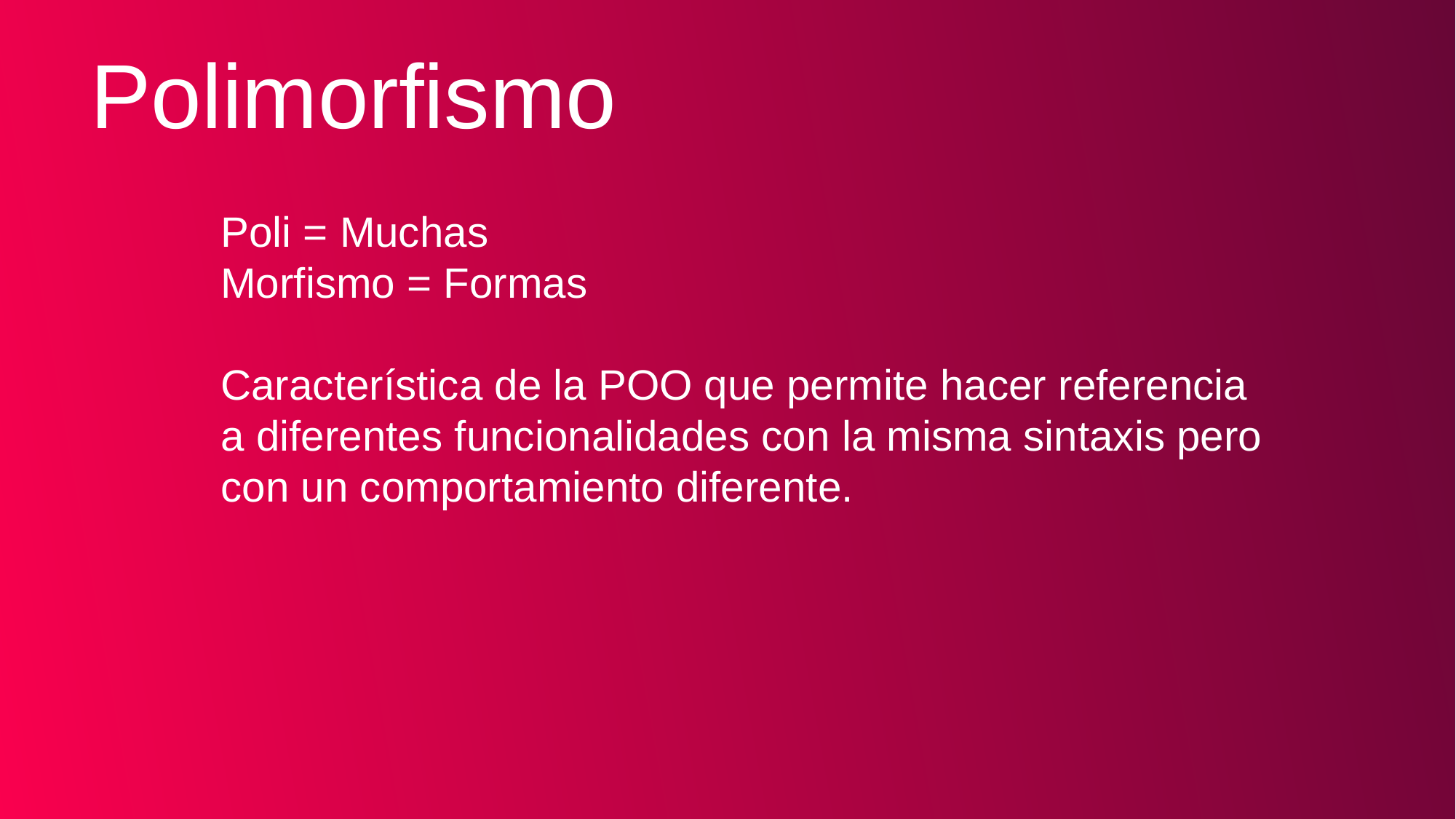

Polimorfismo
Poli = Muchas
Morfismo = Formas

Característica de la POO que permite hacer referencia a diferentes funcionalidades con la misma sintaxis pero con un comportamiento diferente.